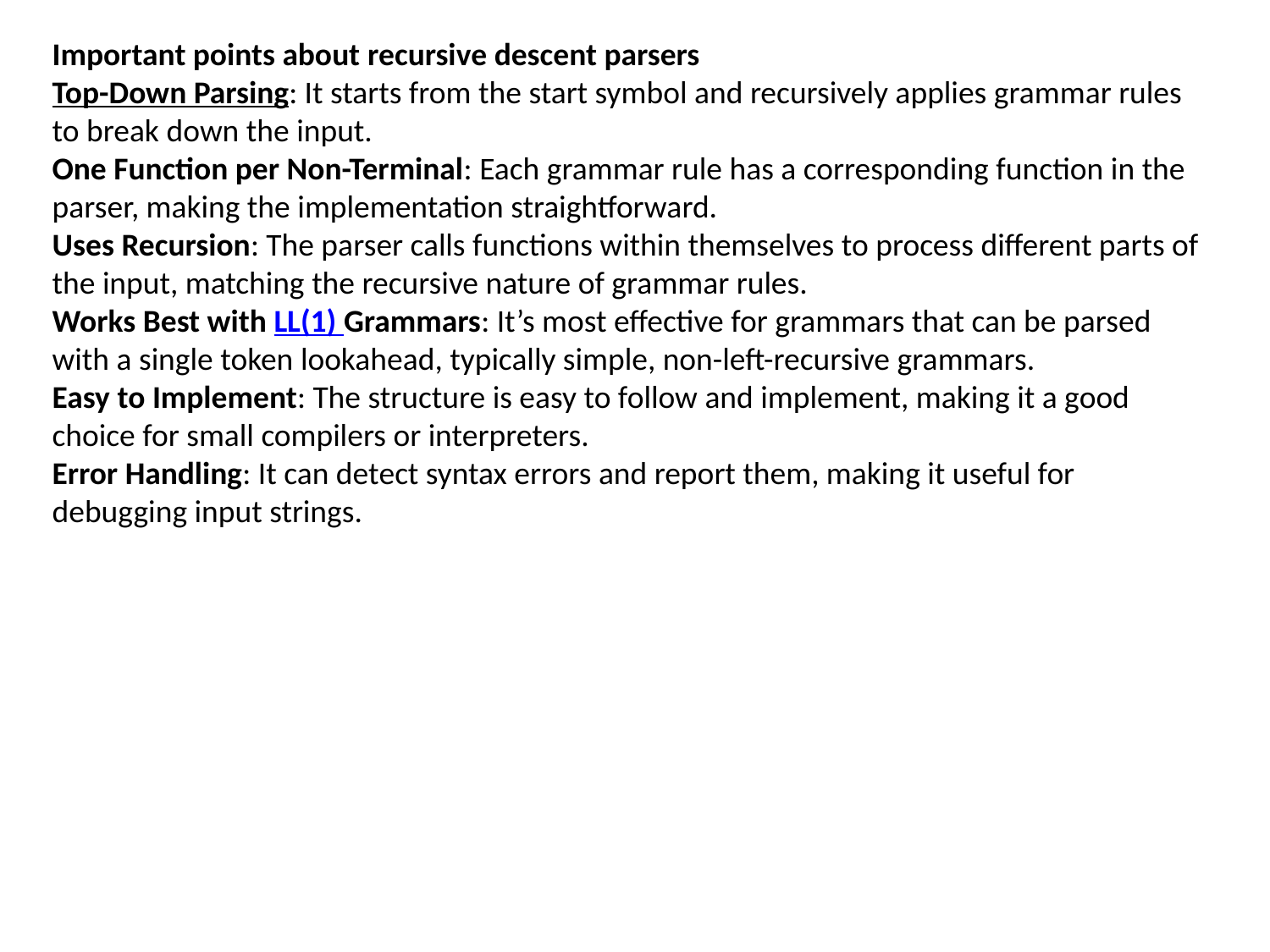

Important points about recursive descent parsers
Top-Down Parsing: It starts from the start symbol and recursively applies grammar rules to break down the input.
One Function per Non-Terminal: Each grammar rule has a corresponding function in the parser, making the implementation straightforward.
Uses Recursion: The parser calls functions within themselves to process different parts of the input, matching the recursive nature of grammar rules.
Works Best with LL(1) Grammars: It’s most effective for grammars that can be parsed with a single token lookahead, typically simple, non-left-recursive grammars.
Easy to Implement: The structure is easy to follow and implement, making it a good choice for small compilers or interpreters.
Error Handling: It can detect syntax errors and report them, making it useful for debugging input strings.